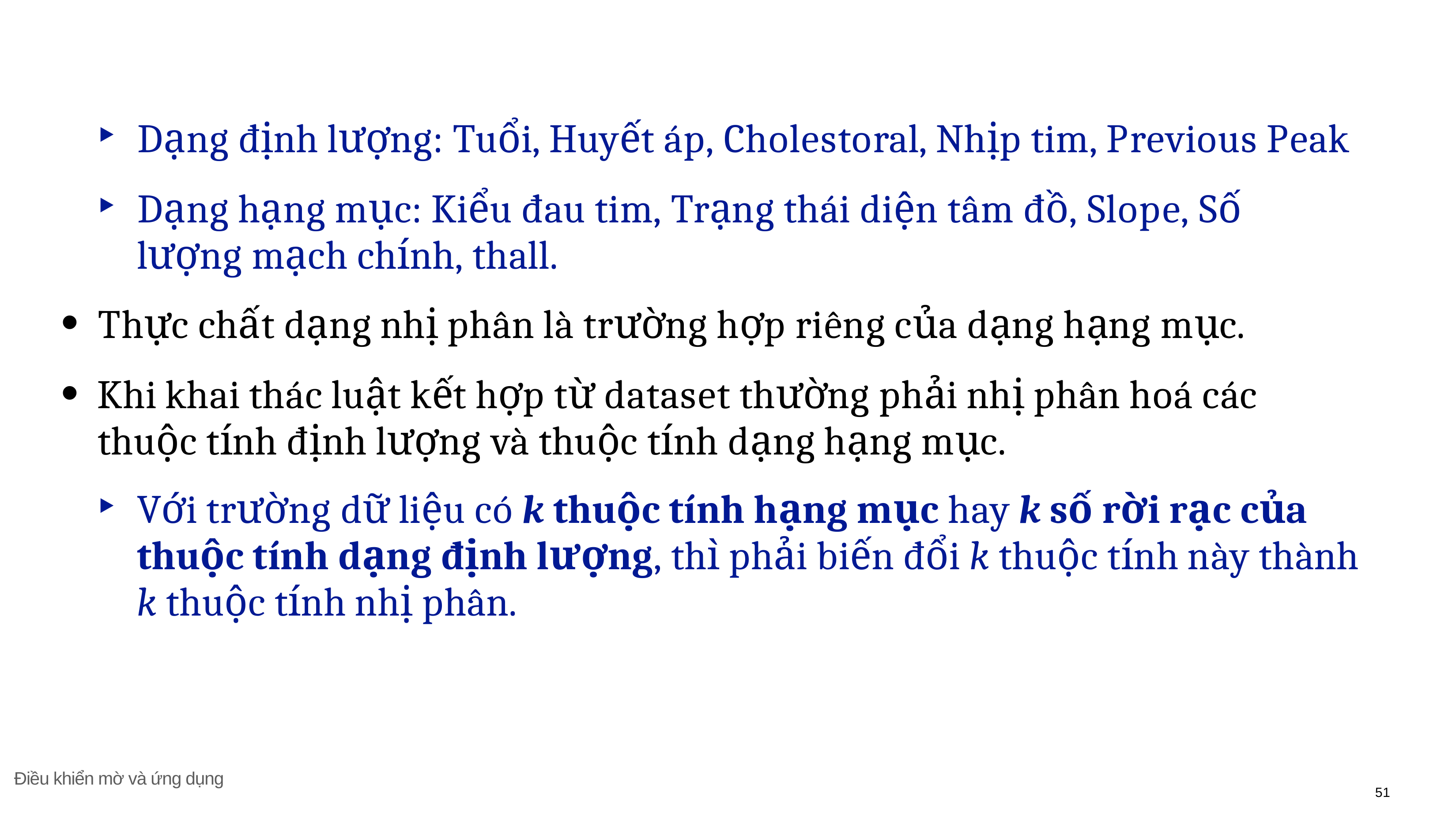

Dạng định lượng: Tuổi, Huyết áp, Cholestoral, Nhịp tim, Previous Peak
Dạng hạng mục: Kiểu đau tim, Trạng thái diện tâm đồ, Slope, Số lượng mạch chı́nh, thall.
Thực chất dạng nhị phân là trường hợp riêng của dạng hạng mục.
Khi khai thác luật kết hợp từ dataset thường phải nhị phân hoá các thuộc tı́nh định lượng và thuộc tı́nh dạng hạng mục.
Với trường dữ liệu có k thuộc tính hạng mục hay k số rời rạc của thuộc tính dạng định lượng, thı̀ phải biến đổi k thuộc tı́nh này thành k thuộc tı́nh nhị phân.
Điều khiển mờ và ứng dụng
51